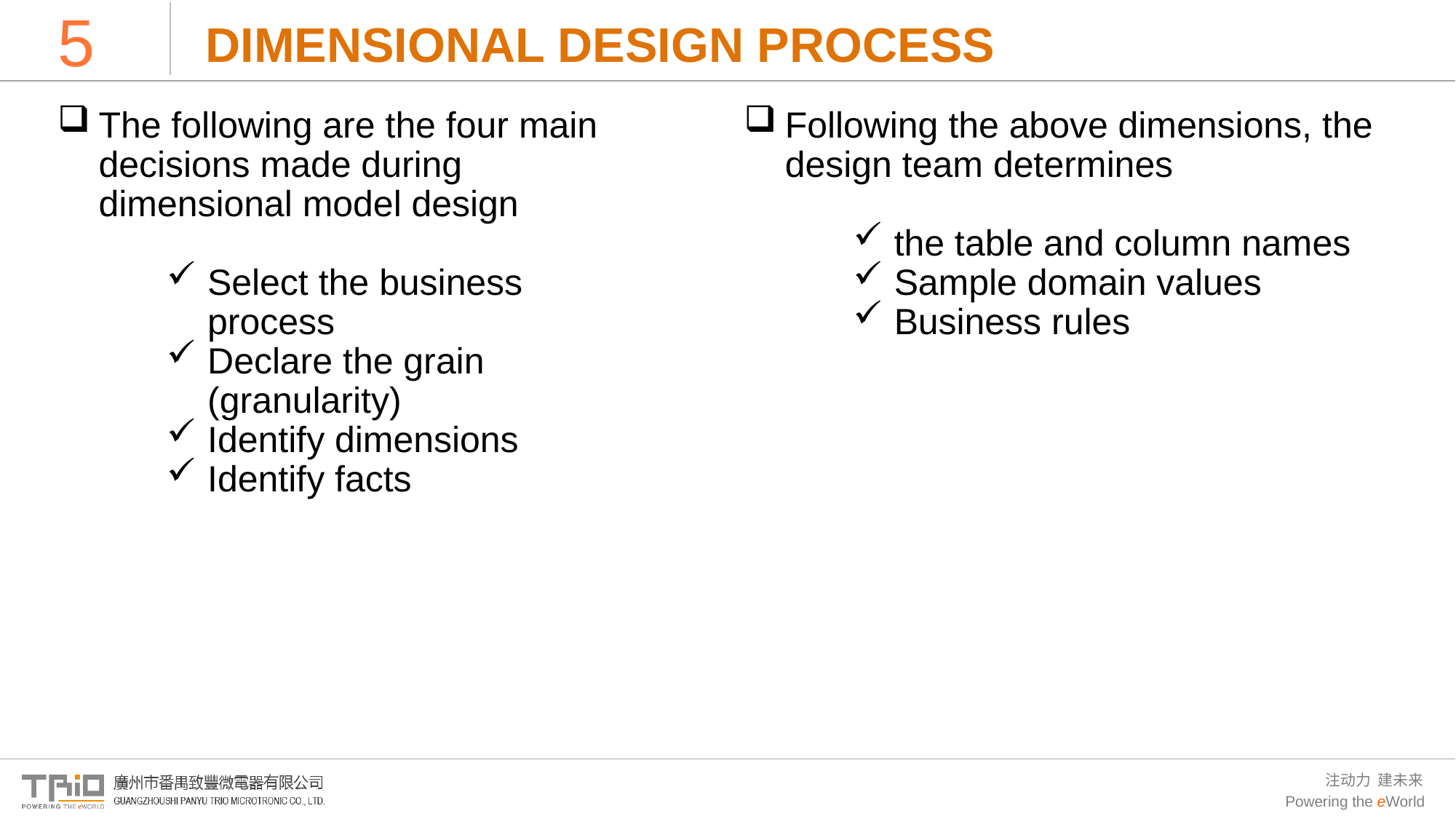

# 5
DIMENSIONAL DESIGN PROCESS
The following are the four main decisions made during dimensional model design

Select the business process
Declare the grain (granularity)
Identify dimensions
Identify facts

Following the above dimensions, the design team determines

the table and column names
Sample domain values
Business rules